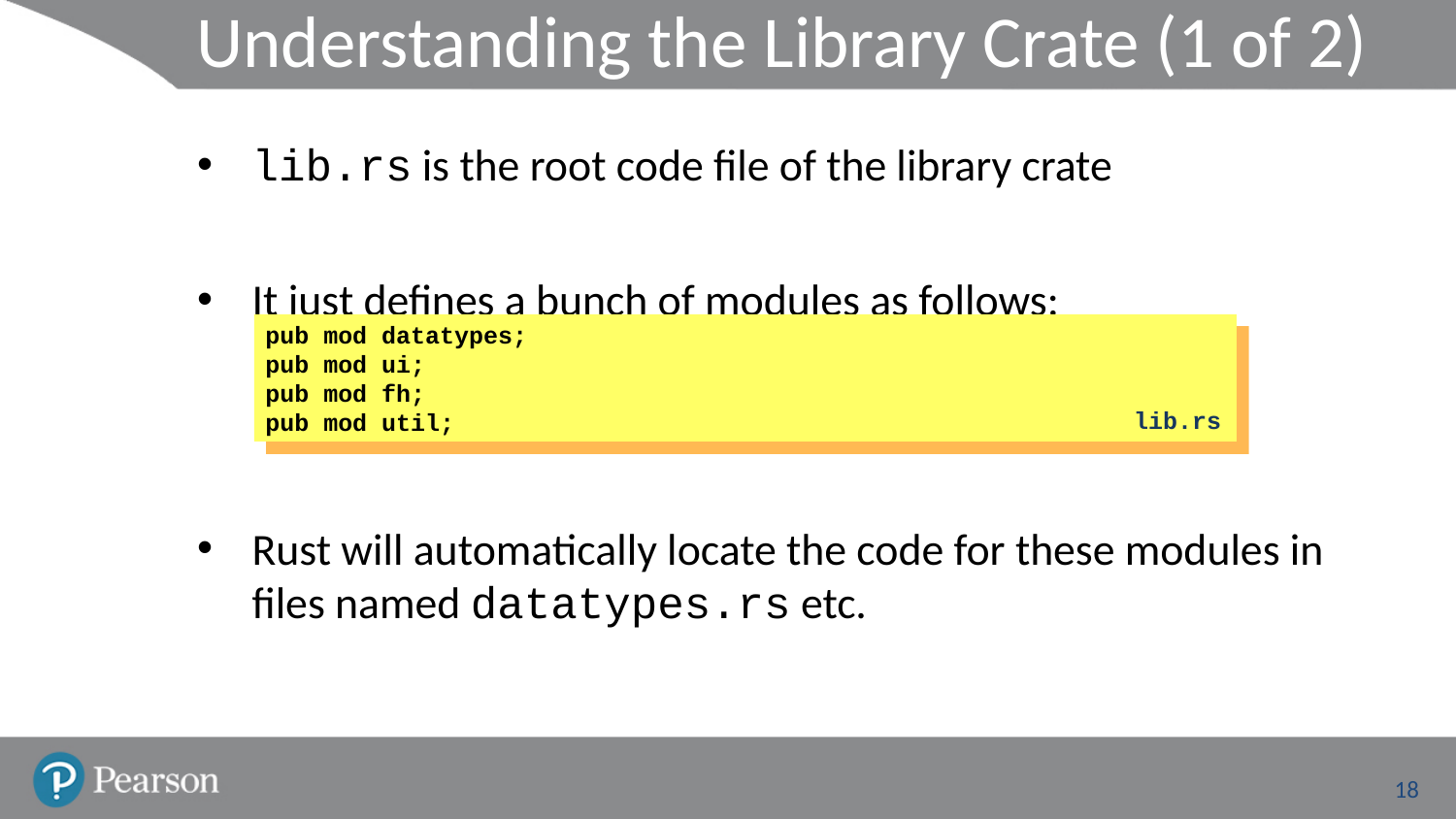

# Understanding the Library Crate (1 of 2)
lib.rs is the root code file of the library crate

It just defines a bunch of modules as follows:

Rust will automatically locate the code for these modules in files named datatypes.rs etc.
pub mod datatypes;
pub mod ui;
pub mod fh;
pub mod util;
lib.rs
18